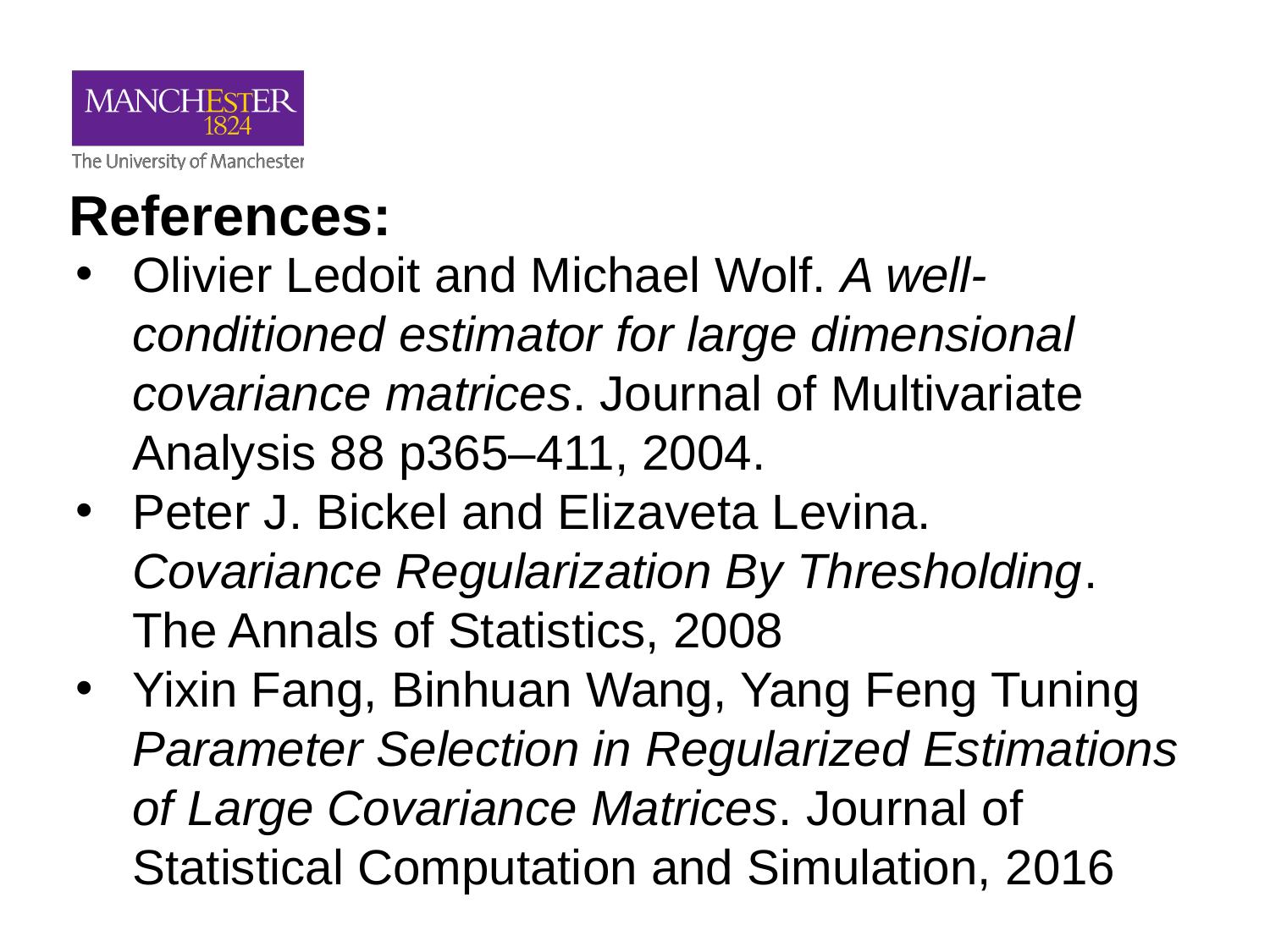

# References:
Olivier Ledoit and Michael Wolf. A well-conditioned estimator for large dimensional covariance matrices. Journal of Multivariate Analysis 88 p365–411, 2004.
Peter J. Bickel and Elizaveta Levina. Covariance Regularization By Thresholding. The Annals of Statistics, 2008
Yixin Fang, Binhuan Wang, Yang Feng Tuning Parameter Selection in Regularized Estimations of Large Covariance Matrices. Journal of Statistical Computation and Simulation, 2016